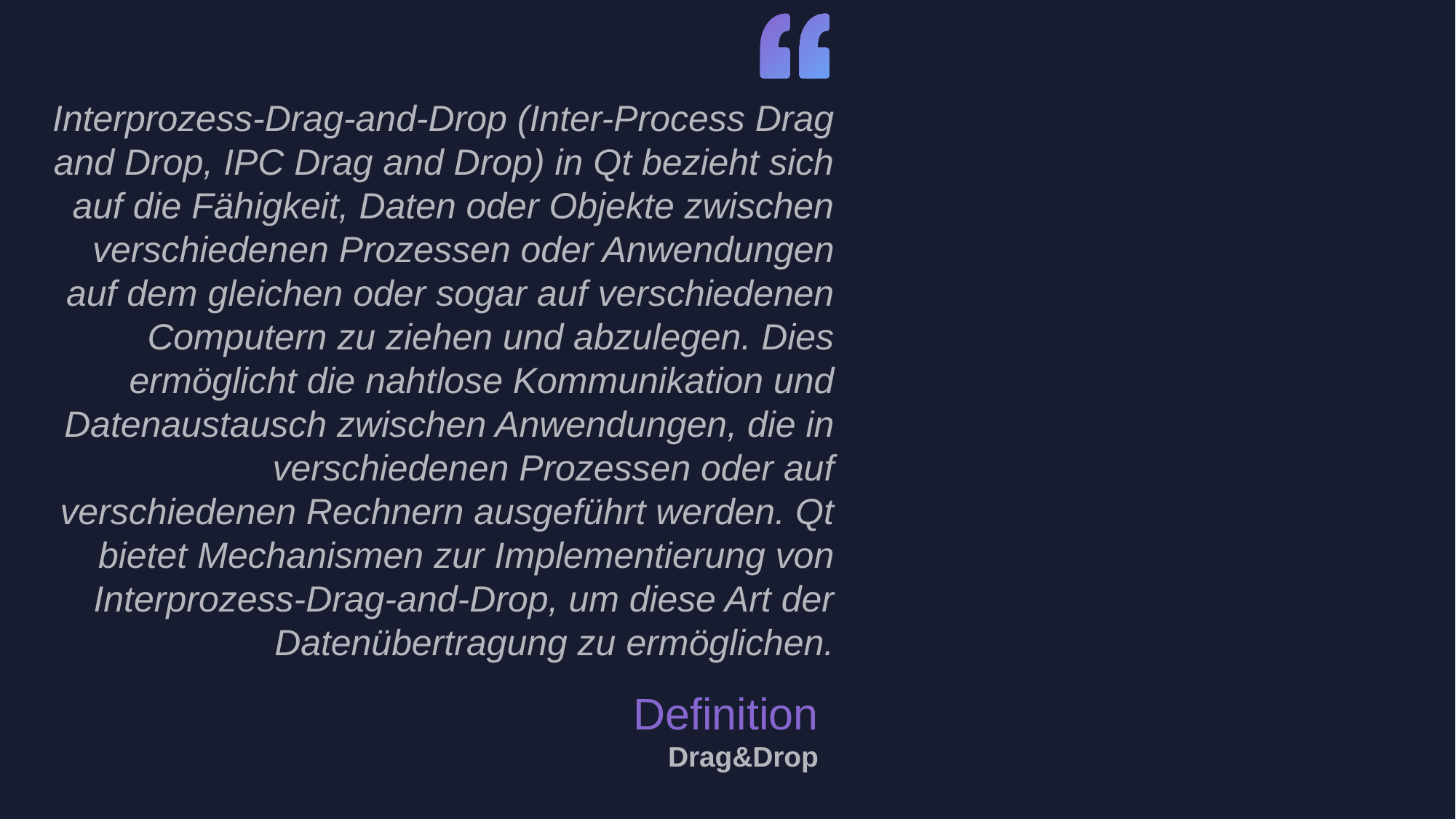

Interprozess-Drag-and-Drop (Inter-Process Drag and Drop, IPC Drag and Drop) in Qt bezieht sich auf die Fähigkeit, Daten oder Objekte zwischen verschiedenen Prozessen oder Anwendungen auf dem gleichen oder sogar auf verschiedenen Computern zu ziehen und abzulegen. Dies ermöglicht die nahtlose Kommunikation und Datenaustausch zwischen Anwendungen, die in verschiedenen Prozessen oder auf verschiedenen Rechnern ausgeführt werden. Qt bietet Mechanismen zur Implementierung von Interprozess-Drag-and-Drop, um diese Art der Datenübertragung zu ermöglichen.

Definition
Drag&Drop